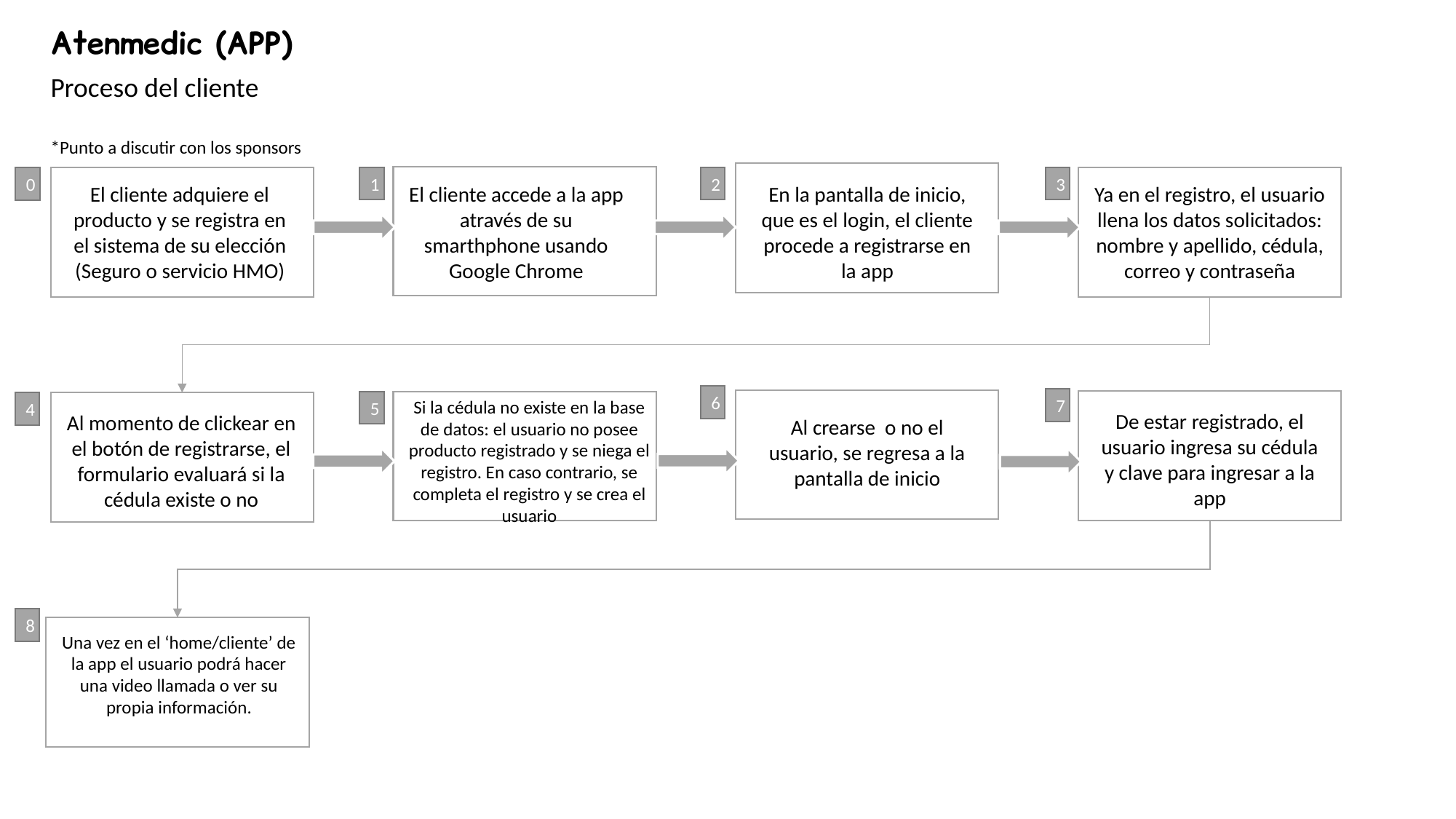

Atenmedic (APP)
Proceso del cliente
*Punto a discutir con los sponsors

1
2
3
0

El cliente accede a la app através de su smarthphone usando Google Chrome
En la pantalla de inicio, que es el login, el cliente procede a registrarse en la app
Ya en el registro, el usuario llena los datos solicitados: nombre y apellido, cédula, correo y contraseña
El cliente adquiere el producto y se registra en el sistema de su elección (Seguro o servicio HMO)

6
7
Si la cédula no existe en la base de datos: el usuario no posee producto registrado y se niega el registro. En caso contrario, se completa el registro y se crea el usuario

5

4

De estar registrado, el usuario ingresa su cédula y clave para ingresar a la app
Al momento de clickear en el botón de registrarse, el formulario evaluará si la cédula existe o no
Al crearse  o no el usuario, se regresa a la pantalla de inicio

8

Una vez en el ‘home/cliente’ de la app el usuario podrá hacer una video llamada o ver su propia información.